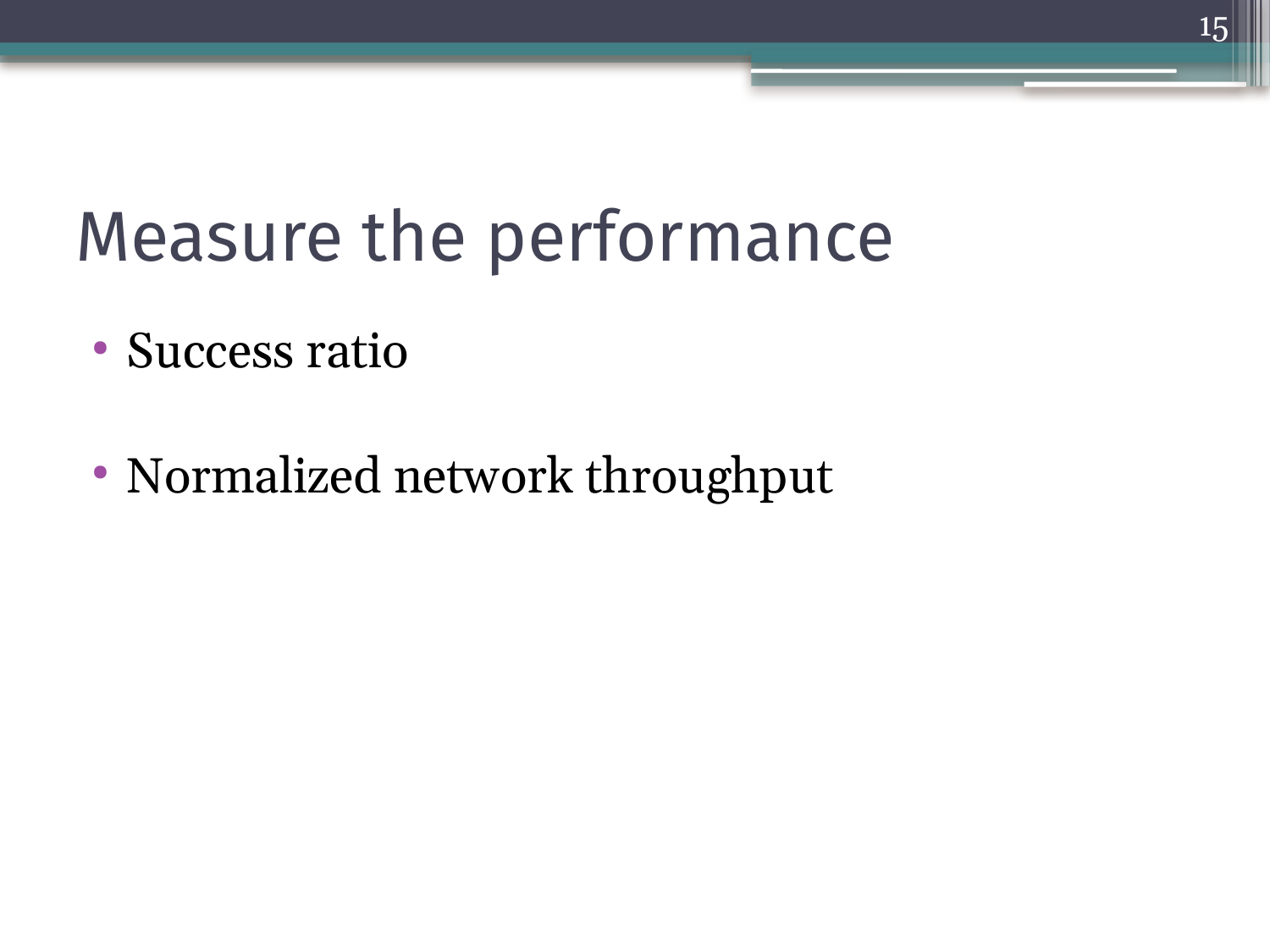

15
# Measure the performance
Success ratio

Normalized network throughput